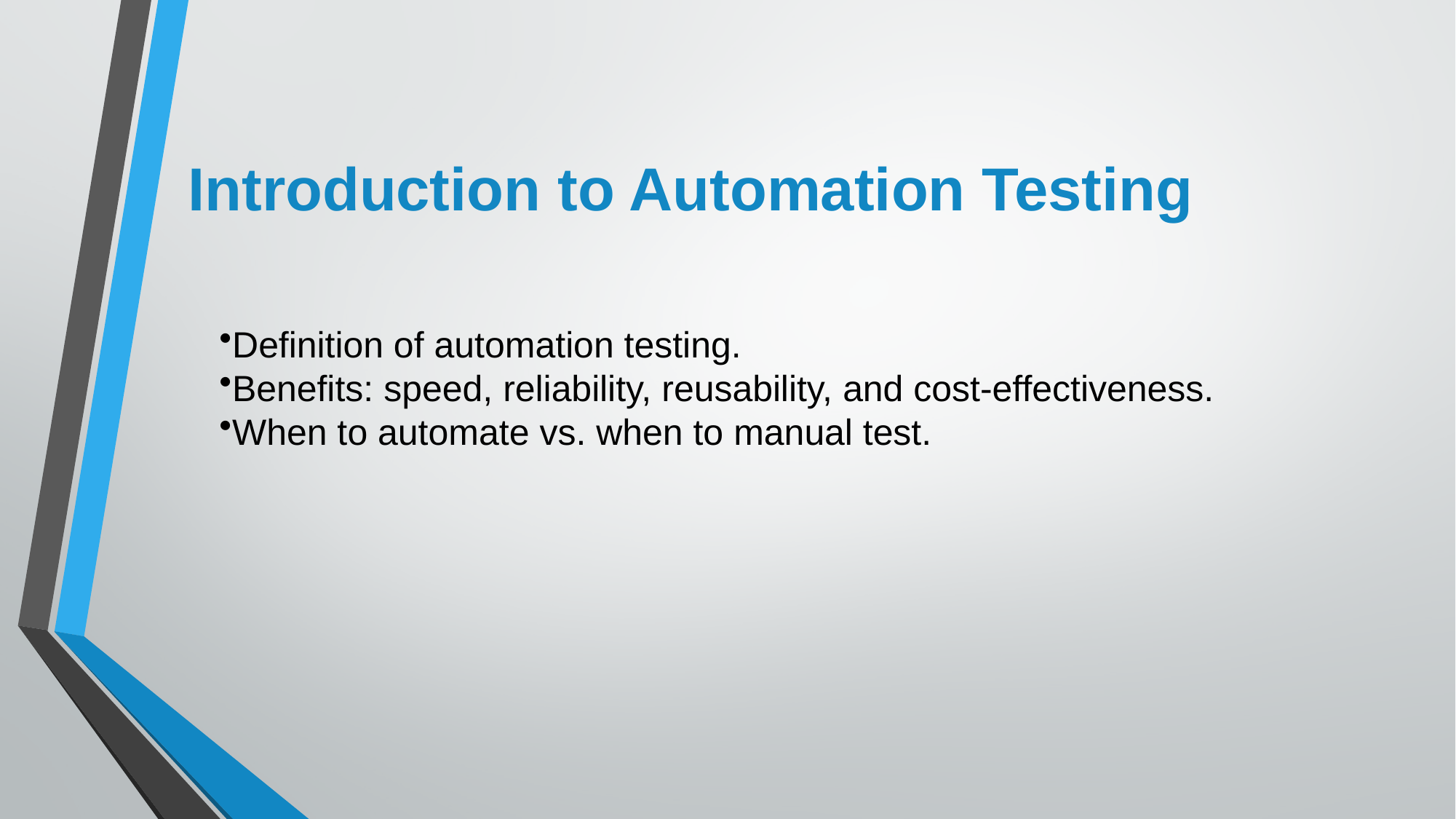

# Introduction to Automation Testing

Definition of automation testing.
Benefits: speed, reliability, reusability, and cost-effectiveness.
When to automate vs. when to manual test.